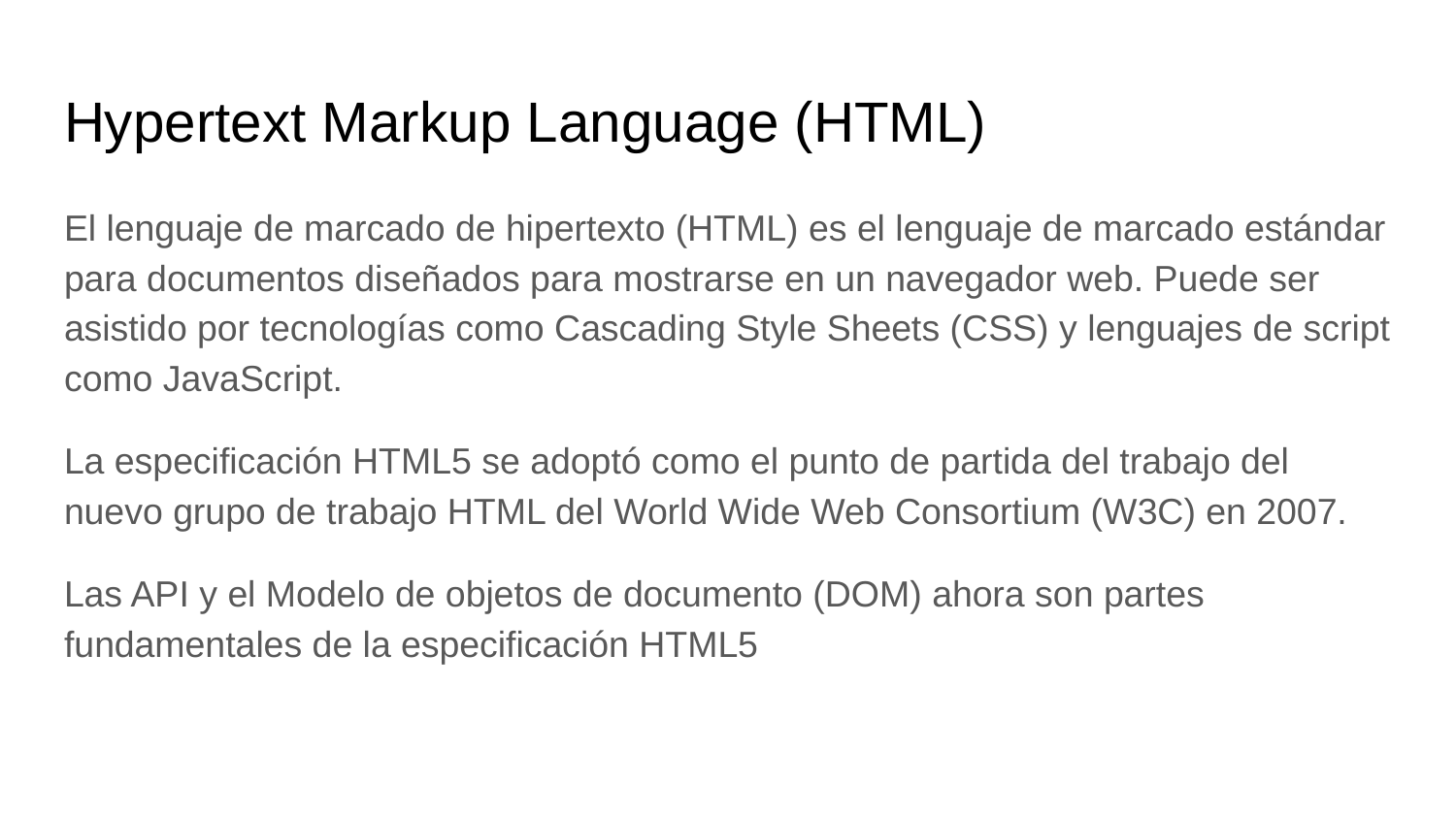

# Hypertext Markup Language (HTML)
El lenguaje de marcado de hipertexto (HTML) es el lenguaje de marcado estándar para documentos diseñados para mostrarse en un navegador web. Puede ser asistido por tecnologías como Cascading Style Sheets (CSS) y lenguajes de script como JavaScript.
La especificación HTML5 se adoptó como el punto de partida del trabajo del nuevo grupo de trabajo HTML del World Wide Web Consortium (W3C) en 2007.
Las API y el Modelo de objetos de documento (DOM) ahora son partes fundamentales de la especificación HTML5